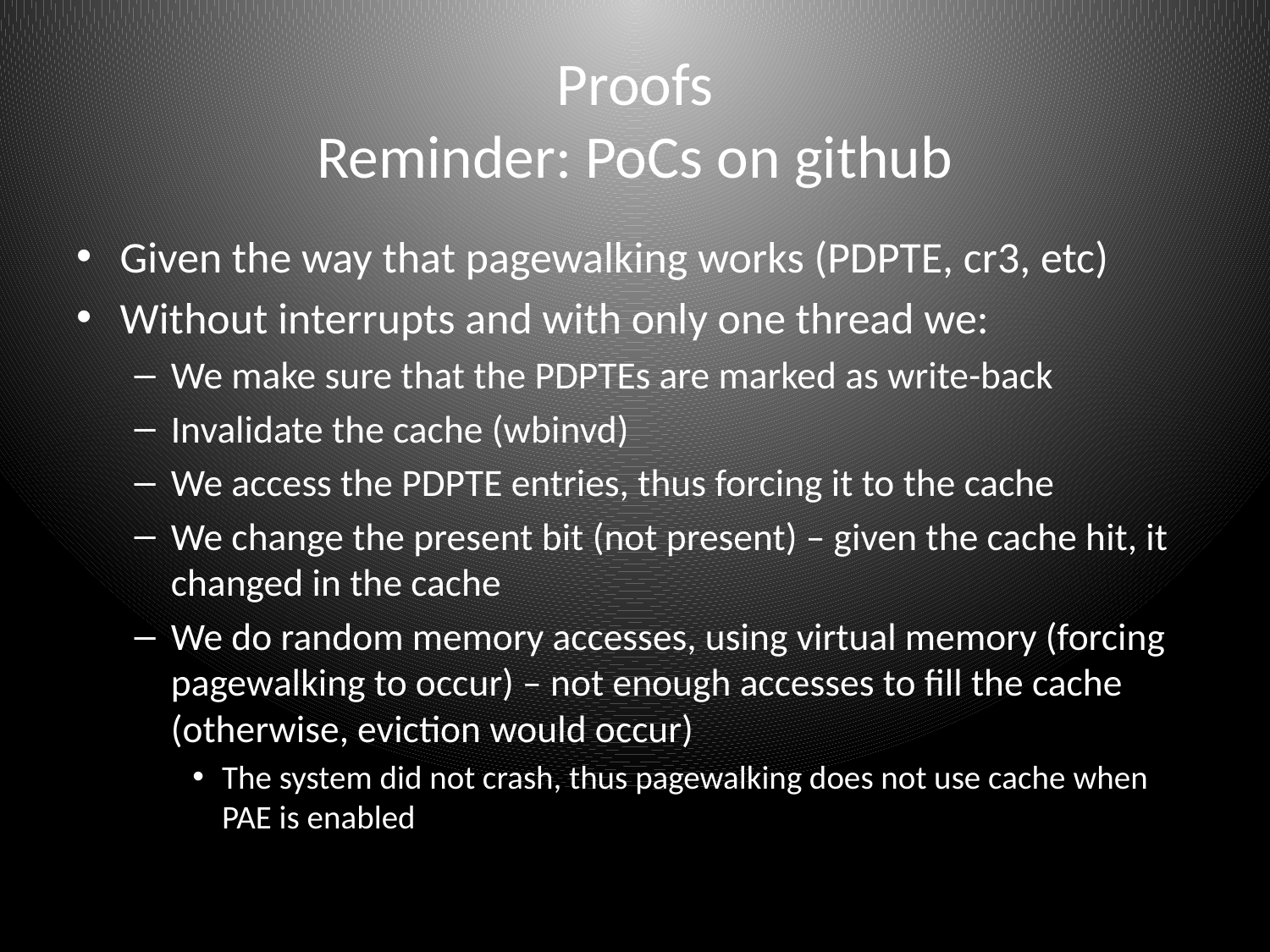

# Proofs Reminder: PoCs on github
Given the way that pagewalking works (PDPTE, cr3, etc)
Without interrupts and with only one thread we:
We make sure that the PDPTEs are marked as write-back
Invalidate the cache (wbinvd)
We access the PDPTE entries, thus forcing it to the cache
We change the present bit (not present) – given the cache hit, it changed in the cache
We do random memory accesses, using virtual memory (forcing pagewalking to occur) – not enough accesses to fill the cache (otherwise, eviction would occur)
The system did not crash, thus pagewalking does not use cache when PAE is enabled